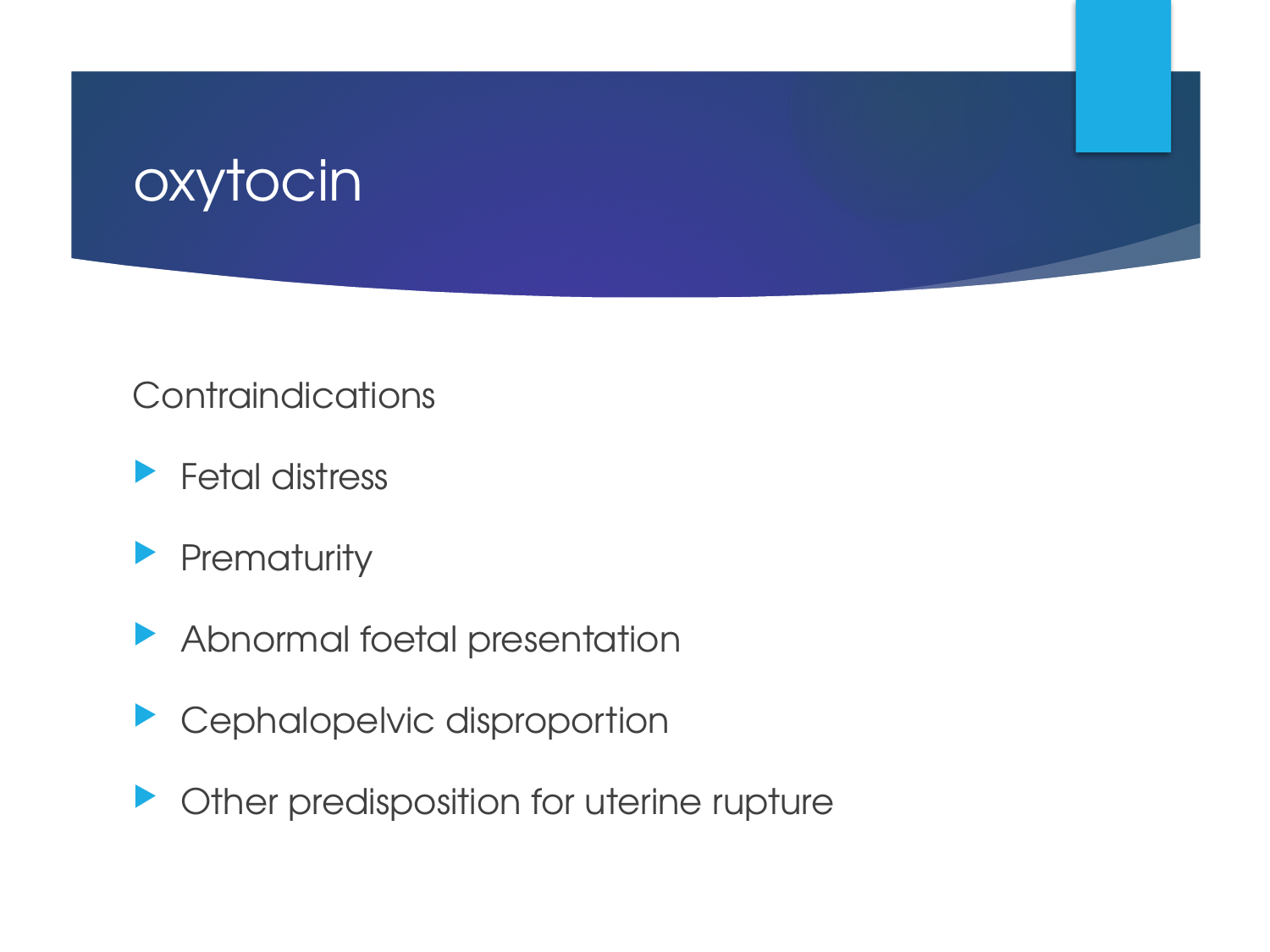

# oxytocin
Contraindications
Fetal distress
Prematurity
Abnormal foetal presentation
Cephalopelvic disproportion
Other predisposition for uterine rupture